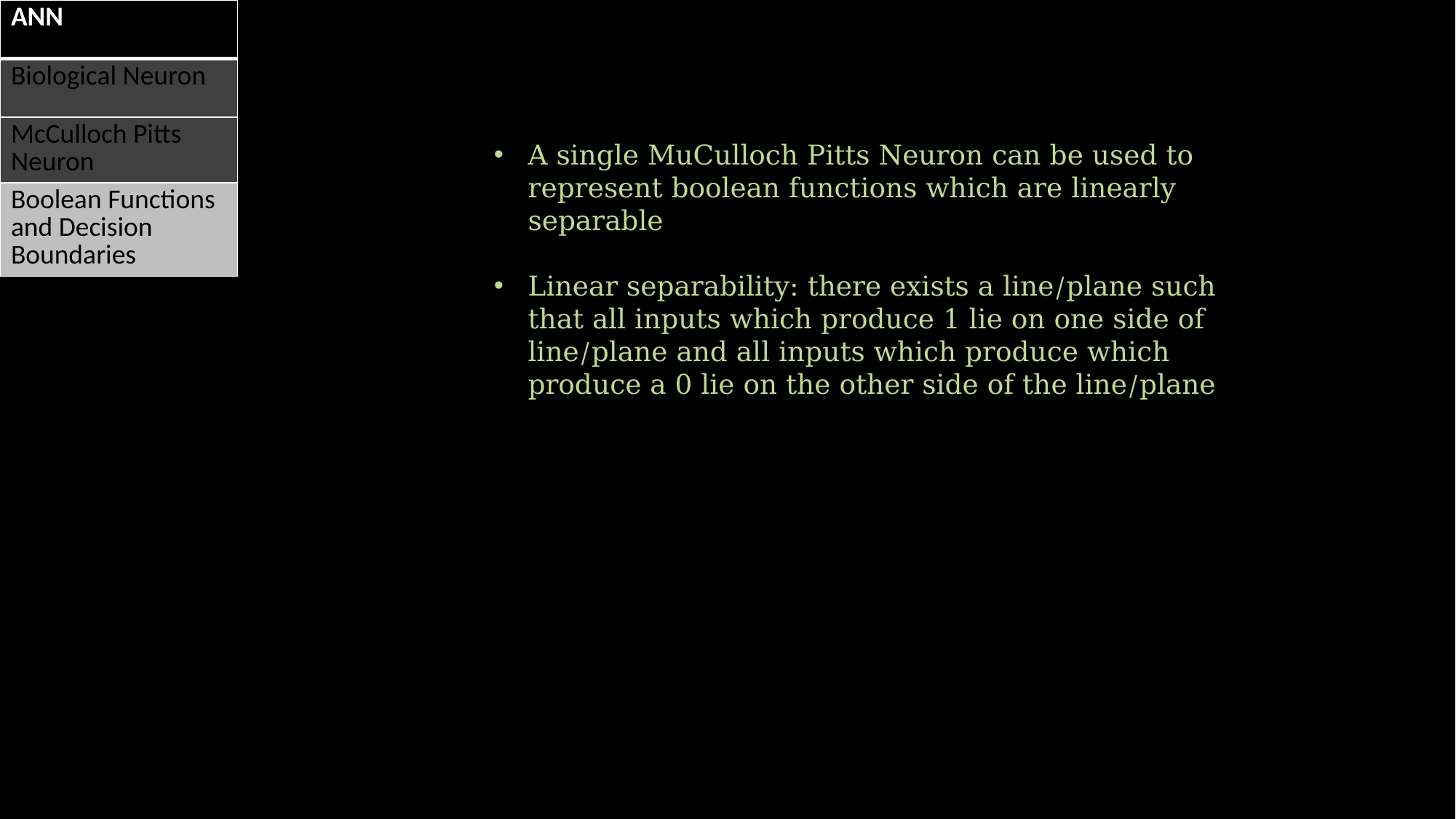

| ANN |
| --- |
| Biological Neuron |
| McCulloch Pitts Neuron |
| Boolean Functions and Decision Boundaries |
A single MuCulloch Pitts Neuron can be used to represent boolean functions which are linearly separable

Linear separability: there exists a line/plane such that all inputs which produce 1 lie on one side of line/plane and all inputs which produce which produce a 0 lie on the other side of the line/plane